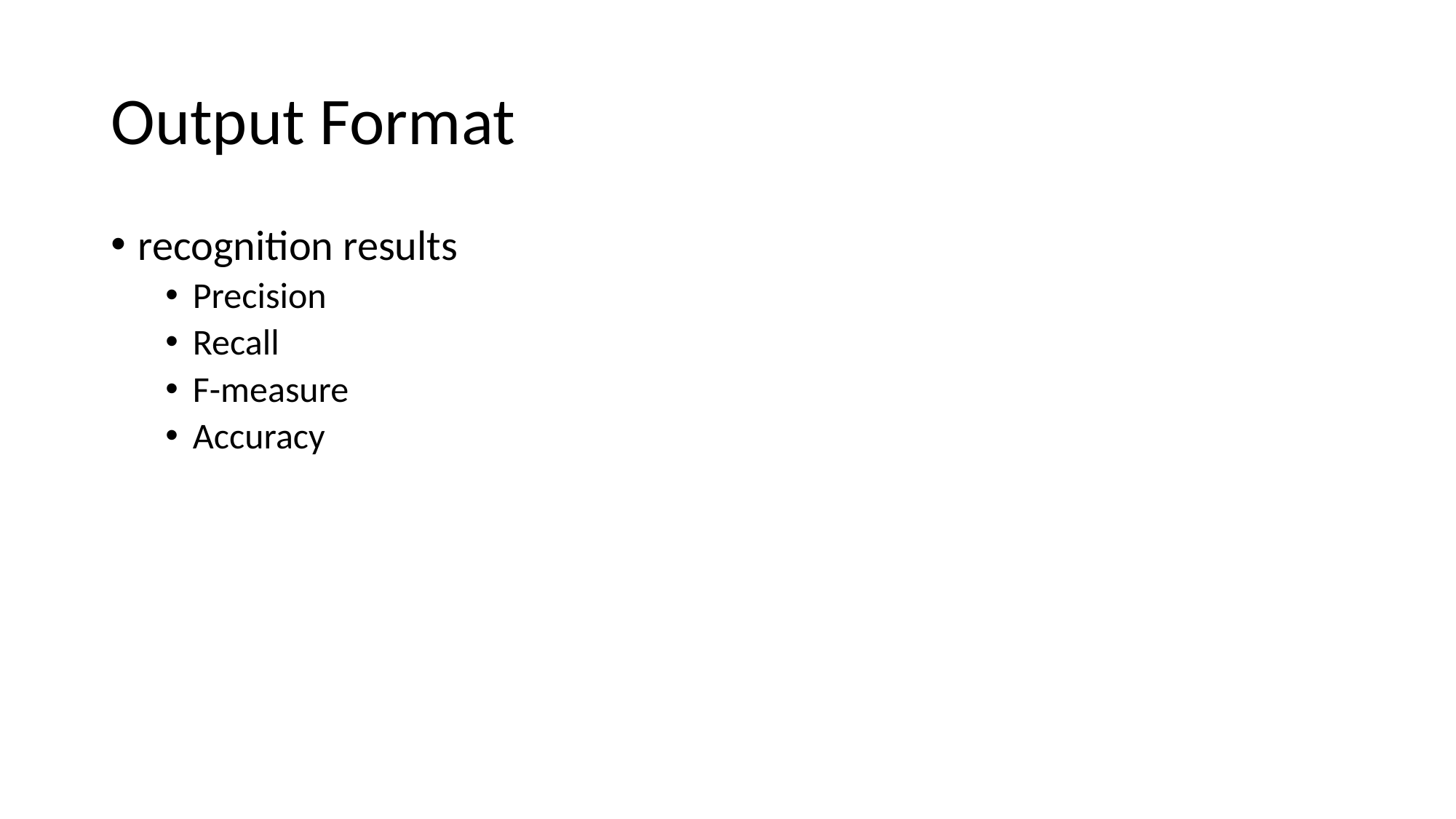

# Output Format
recognition results
Precision
Recall
F-measure
Accuracy